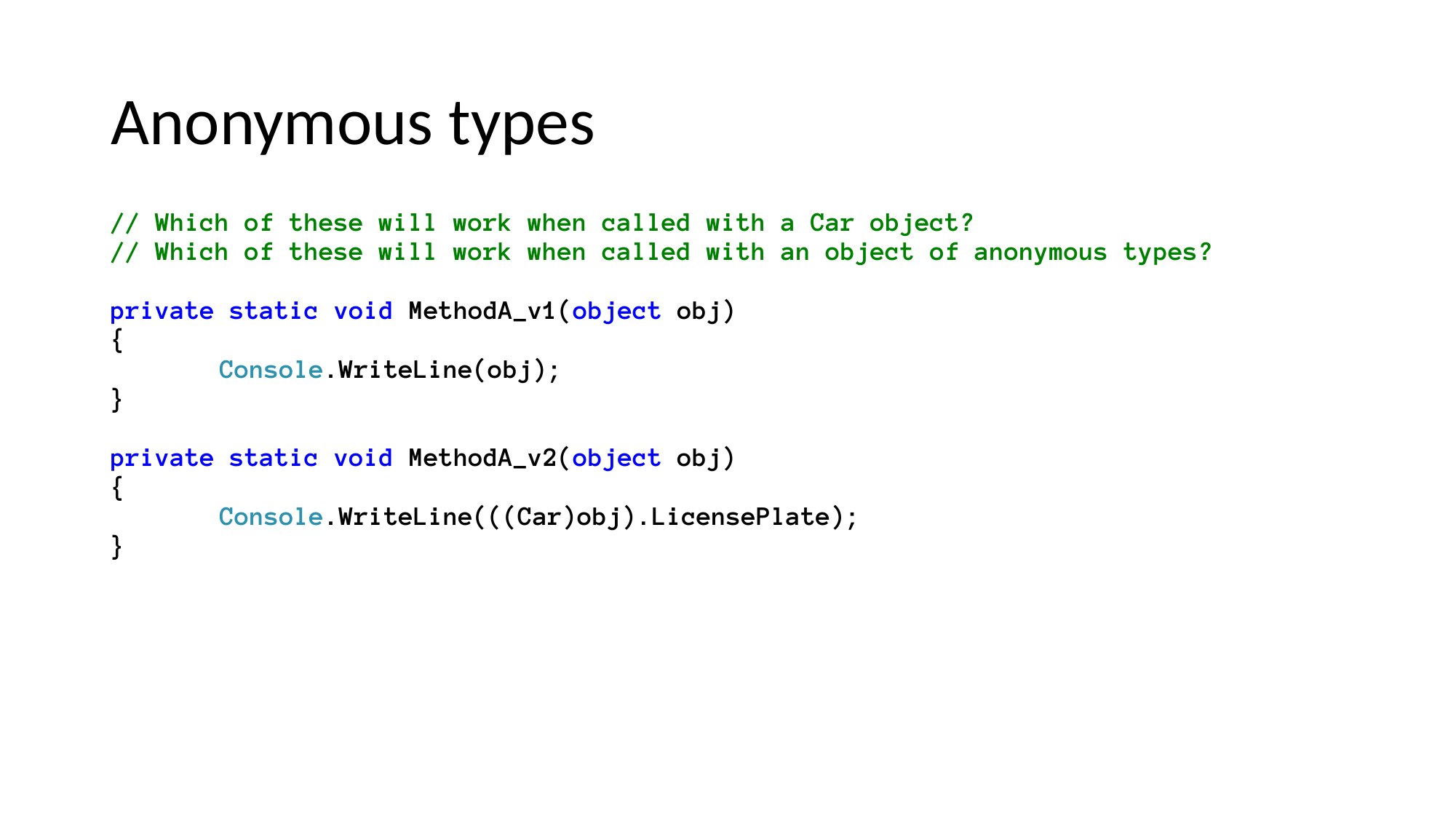

# Anonymous types
// Which of these will work when called with a Car object?
// Which of these will work when called with an object of anonymous types?

private static void MethodA_v1(object obj)
{
	Console.WriteLine(obj);
}

private static void MethodA_v2(object obj)
{
	Console.WriteLine(((Car)obj).LicensePlate);
}